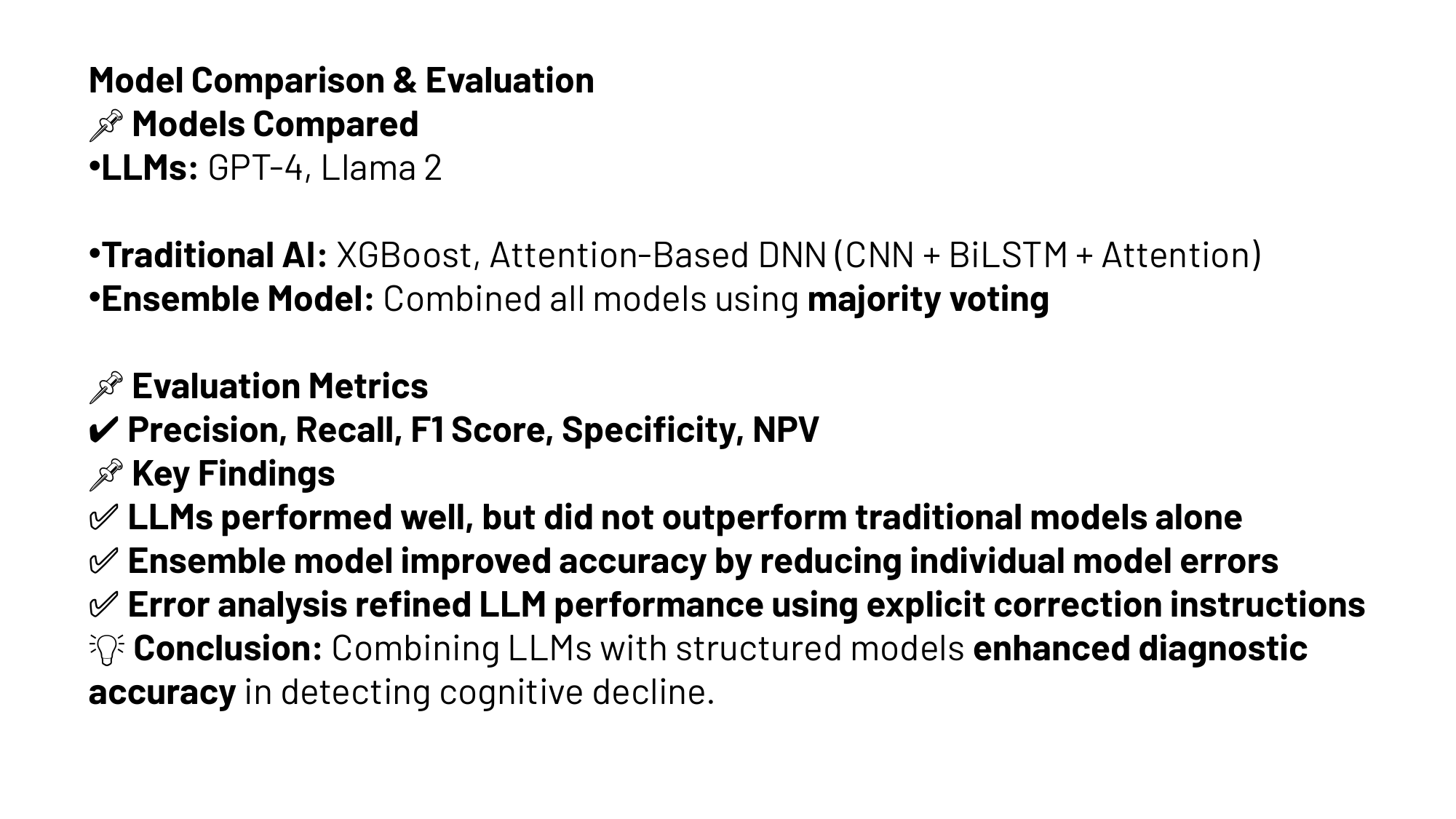

Model Comparison & Evaluation
📌 Models Compared
LLMs: GPT-4, Llama 2

Traditional AI: XGBoost, Attention-Based DNN (CNN + BiLSTM + Attention)
Ensemble Model: Combined all models using majority voting

📌 Evaluation Metrics
✔ Precision, Recall, F1 Score, Specificity, NPV
📌 Key Findings
✅ LLMs performed well, but did not outperform traditional models alone
✅ Ensemble model improved accuracy by reducing individual model errors
✅ Error analysis refined LLM performance using explicit correction instructions
💡 Conclusion: Combining LLMs with structured models enhanced diagnostic accuracy in detecting cognitive decline.